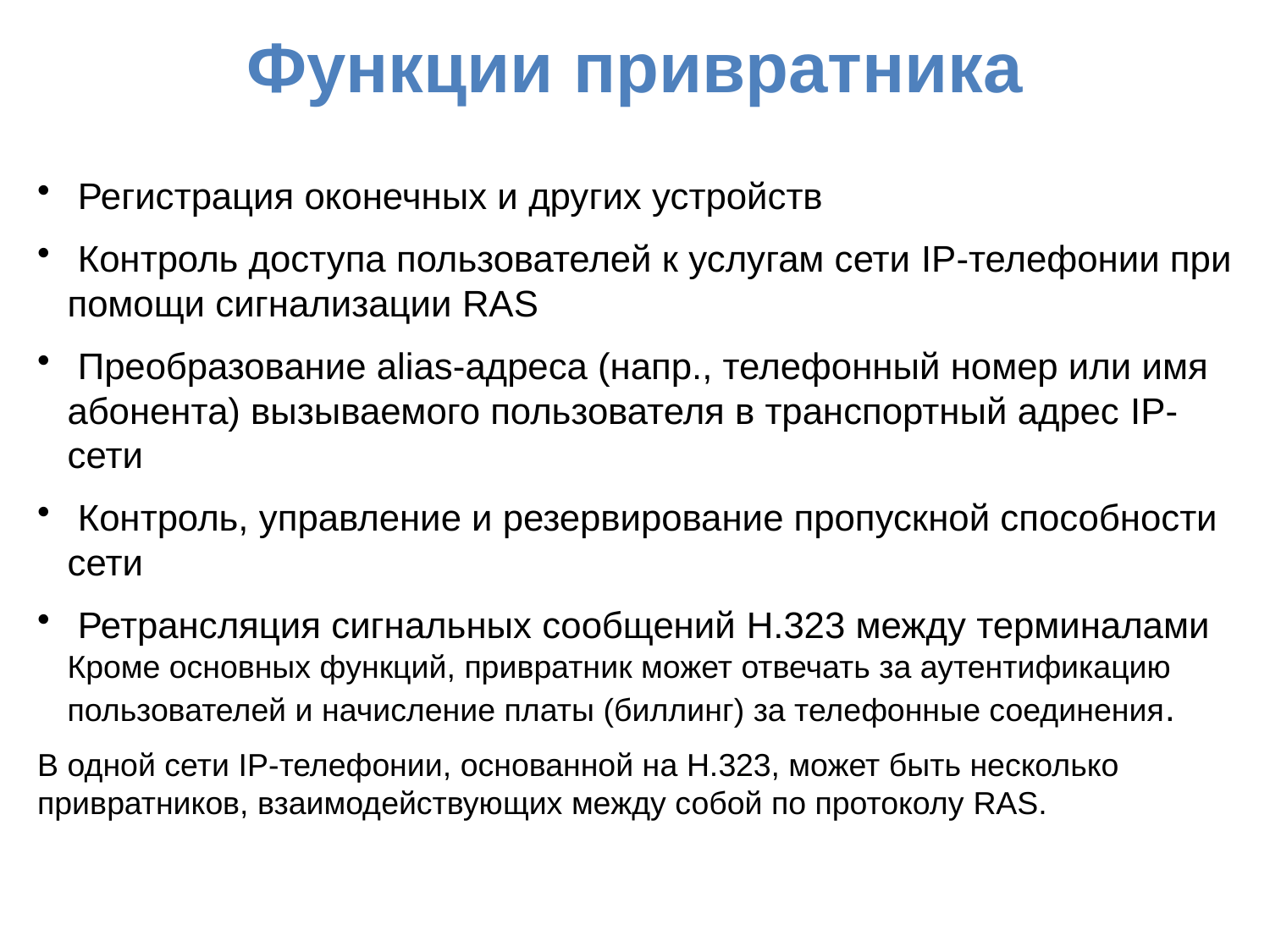

Функции привратника
 Регистрация оконечных и других устройств
 Контроль доступа пользователей к услугам сети IP-телефонии при помощи сигнализации RAS
 Преобразование alias-адреса (напр., телефонный номер или имя абонента) вызываемого пользователя в транспортный адрес IP-сети
 Контроль, управление и резервирование пропускной способности сети
 Ретрансляция сигнальных сообщений H.323 между терминалами
Кроме основных функций, привратник может отвечать за аутентификацию пользователей и начисление платы (биллинг) за телефонные соединения.
В одной сети IP-телефонии, основанной на H.323, может быть несколько привратников, взаимодействующих между собой по протоколу RAS.